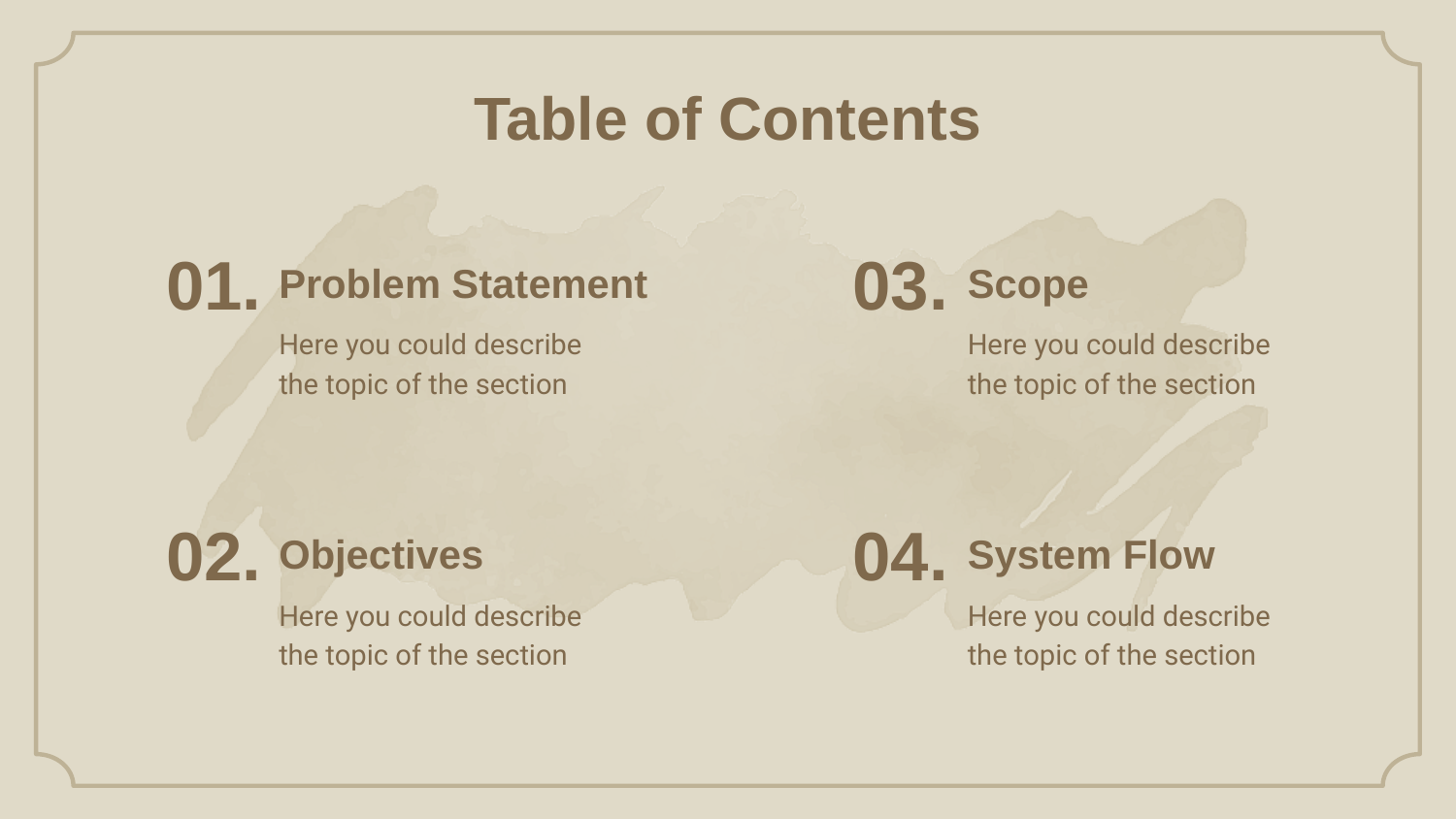

Table of Contents
01.
03.
# Problem Statement
Scope
Here you could describe the topic of the section
Here you could describe the topic of the section
02.
04.
Objectives
System Flow
Here you could describe the topic of the section
Here you could describe the topic of the section